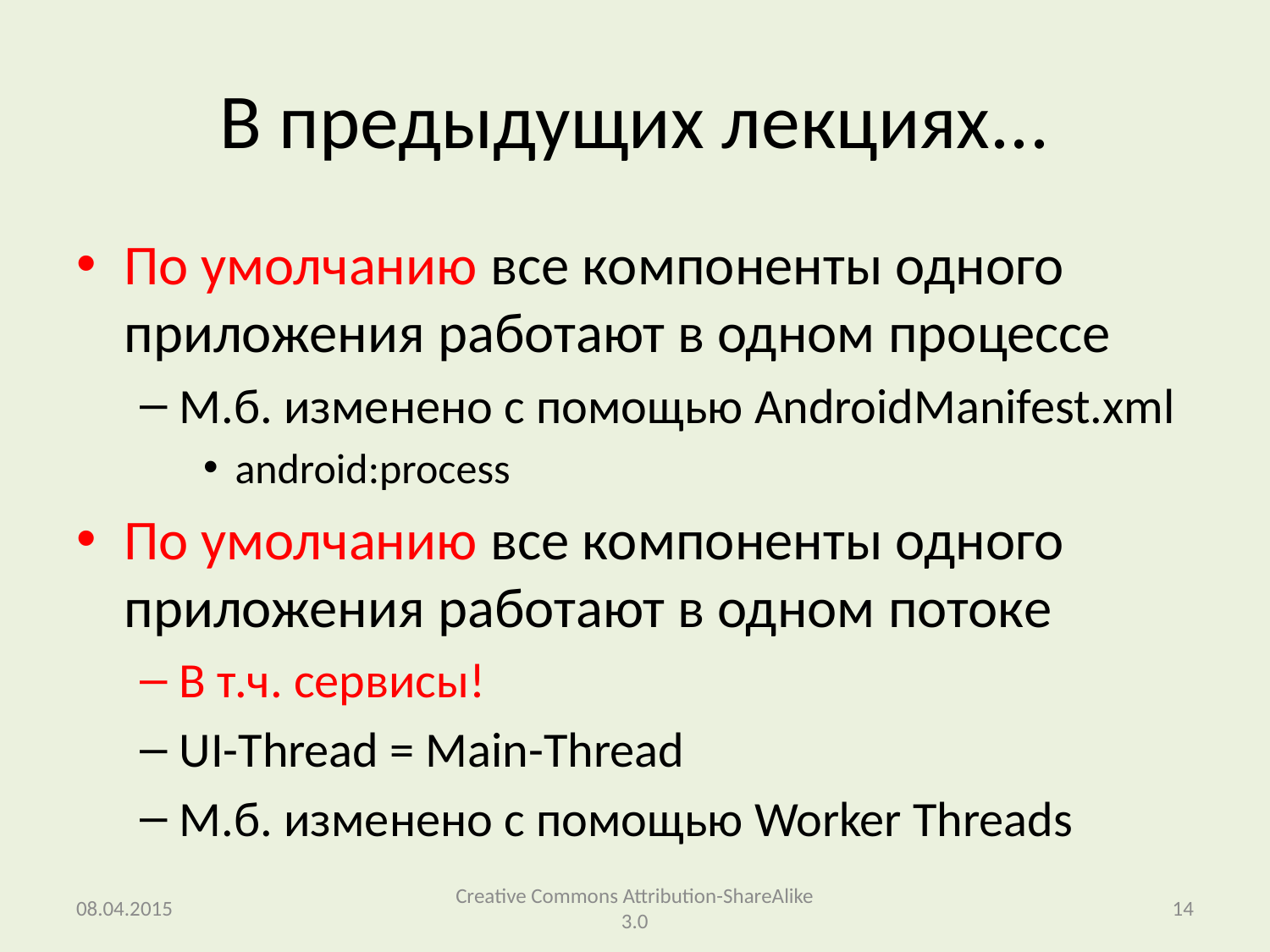

# В предыдущих лекциях...
По умолчанию все компоненты одного приложения работают в одном процессе
М.б. изменено с помощью AndroidManifest.xml
android:process
По умолчанию все компоненты одного приложения работают в одном потоке
В т.ч. сервисы!
UI-Thread = Main-Thread
М.б. изменено с помощью Worker Threads

08.04.2015
Creative Commons Attribution-ShareAlike 3.0
14